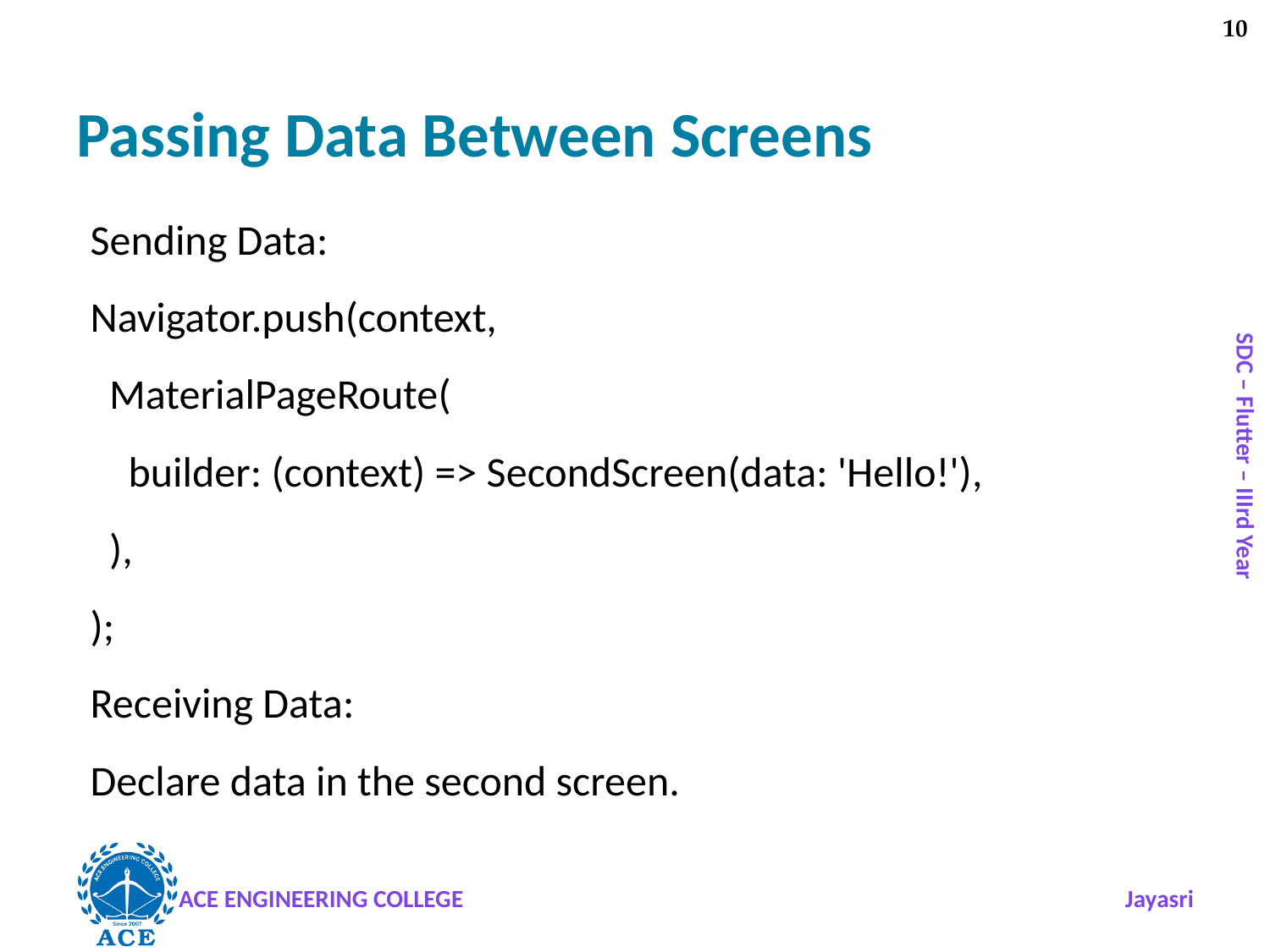

# Passing Data Between Screens
Sending Data:
Navigator.push(context,
  MaterialPageRoute(
    builder: (context) => SecondScreen(data: 'Hello!'),
  ),
);
Receiving Data:
Declare data in the second screen.